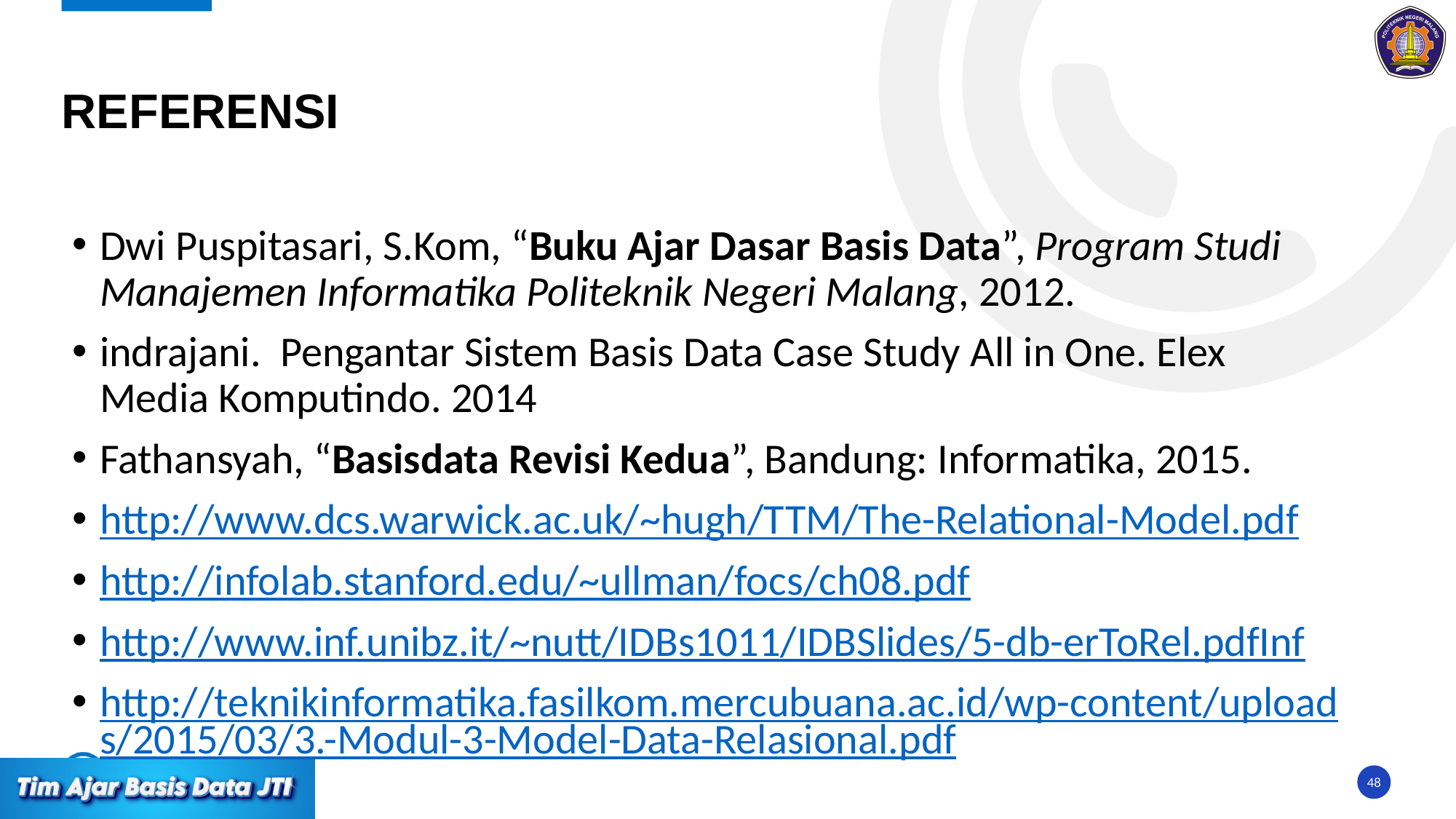

# Referensi
Dwi Puspitasari, S.Kom, “Buku Ajar Dasar Basis Data”, Program Studi Manajemen Informatika Politeknik Negeri Malang, 2012.
indrajani.  Pengantar Sistem Basis Data Case Study All in One. Elex Media Komputindo. 2014
Fathansyah, “Basisdata Revisi Kedua”, Bandung: Informatika, 2015.
http://www.dcs.warwick.ac.uk/~hugh/TTM/The-Relational-Model.pdf
http://infolab.stanford.edu/~ullman/focs/ch08.pdf
http://www.inf.unibz.it/~nutt/IDBs1011/IDBSlides/5-db-erToRel.pdfInf
http://teknikinformatika.fasilkom.mercubuana.ac.id/wp-content/uploads/2015/03/3.-Modul-3-Model-Data-Relasional.pdf

48